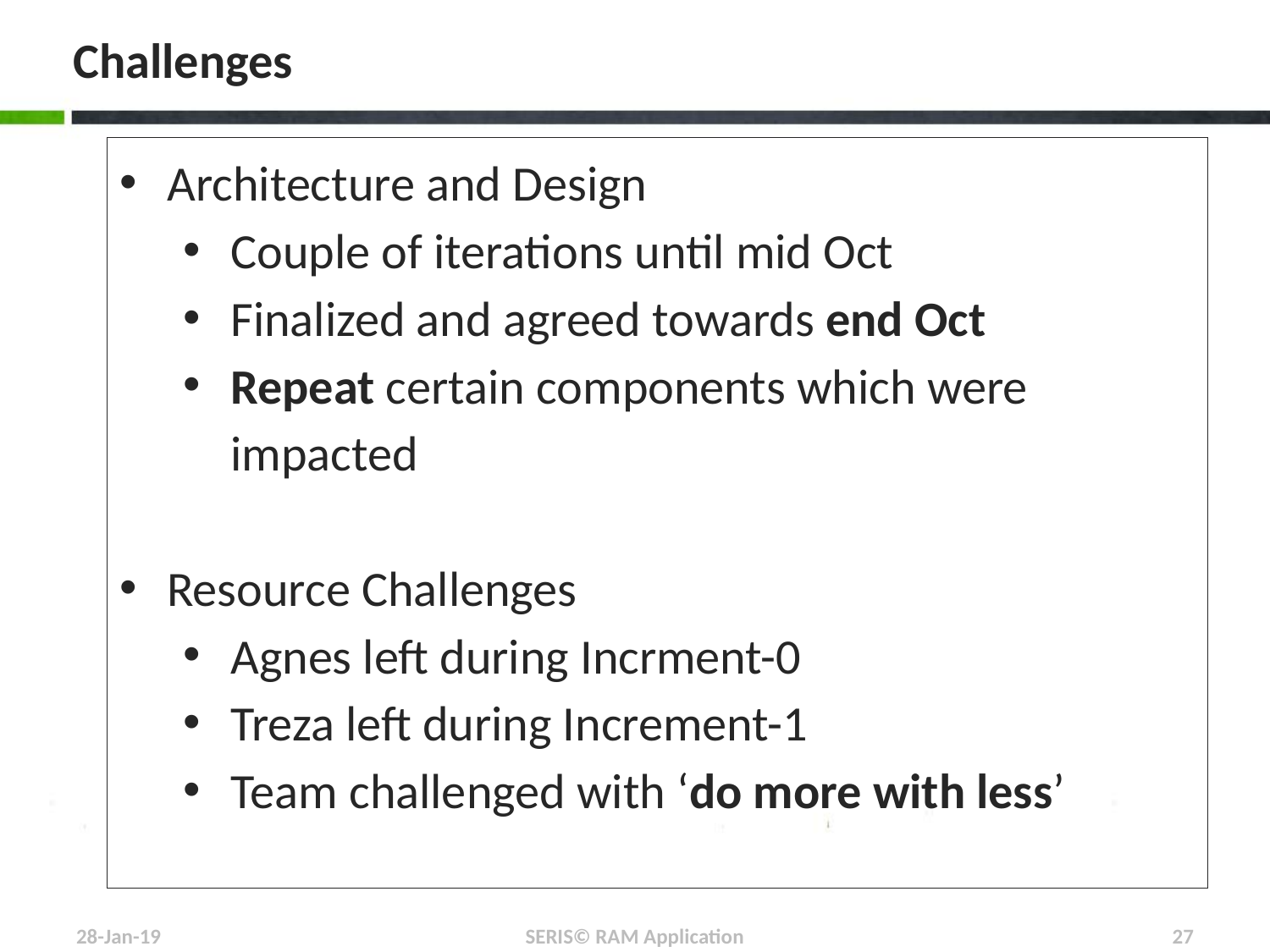

# Challenges
Architecture and Design
Couple of iterations until mid Oct
Finalized and agreed towards end Oct
Repeat certain components which were impacted

Resource Challenges
Agnes left during Incrment-0
Treza left during Increment-1
Team challenged with ‘do more with less’
28-Jan-19
SERIS© RAM Application
27